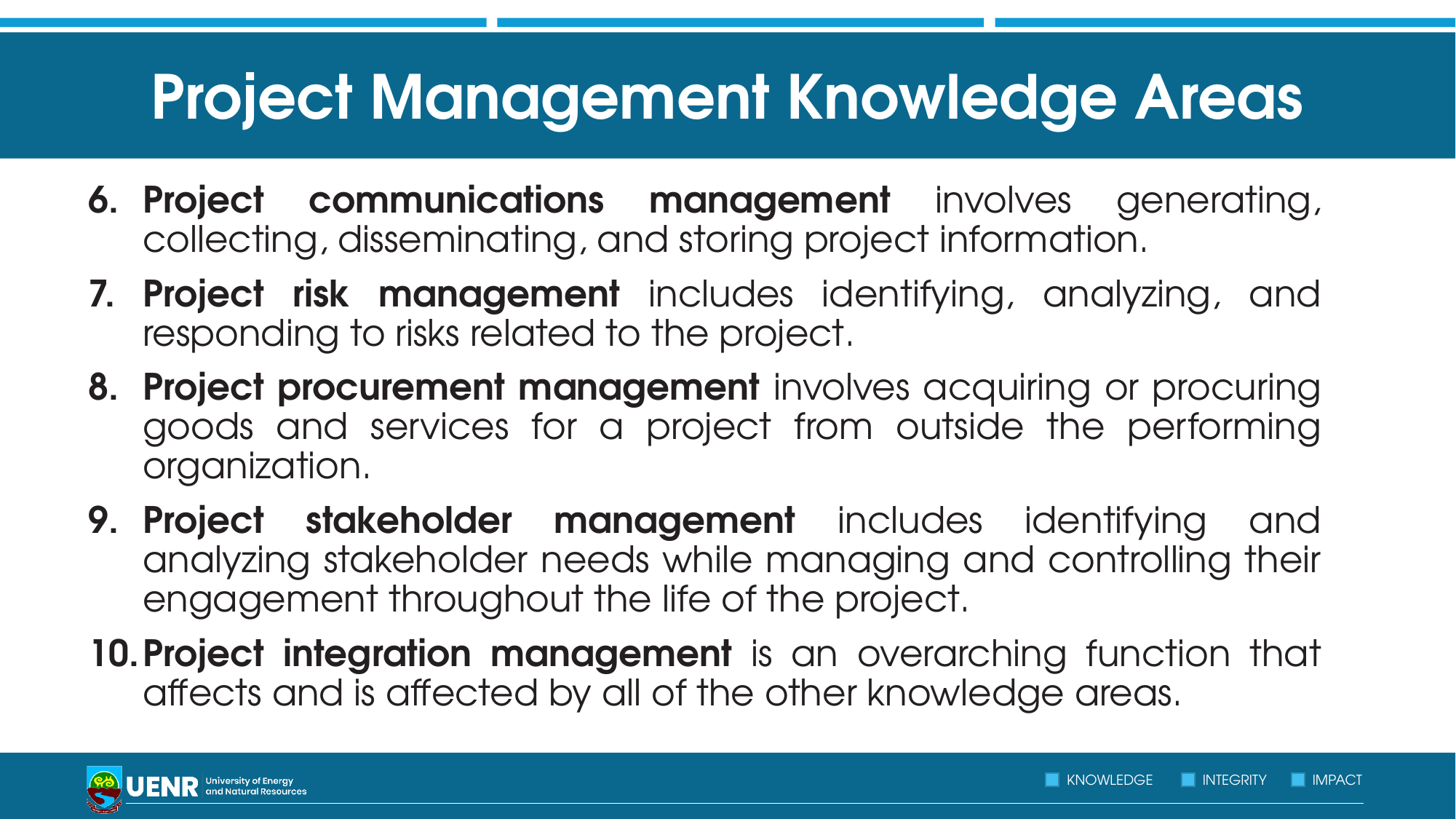

# Project Management Knowledge Areas
Project communications management involves generating, collecting, disseminating, and storing project information.
Project risk management includes identifying, analyzing, and responding to risks related to the project.
Project procurement management involves acquiring or procuring goods and services for a project from outside the performing organization.
Project stakeholder management includes identifying and analyzing stakeholder needs while managing and controlling their engagement throughout the life of the project.
Project integration management is an overarching function that affects and is affected by all of the other knowledge areas.